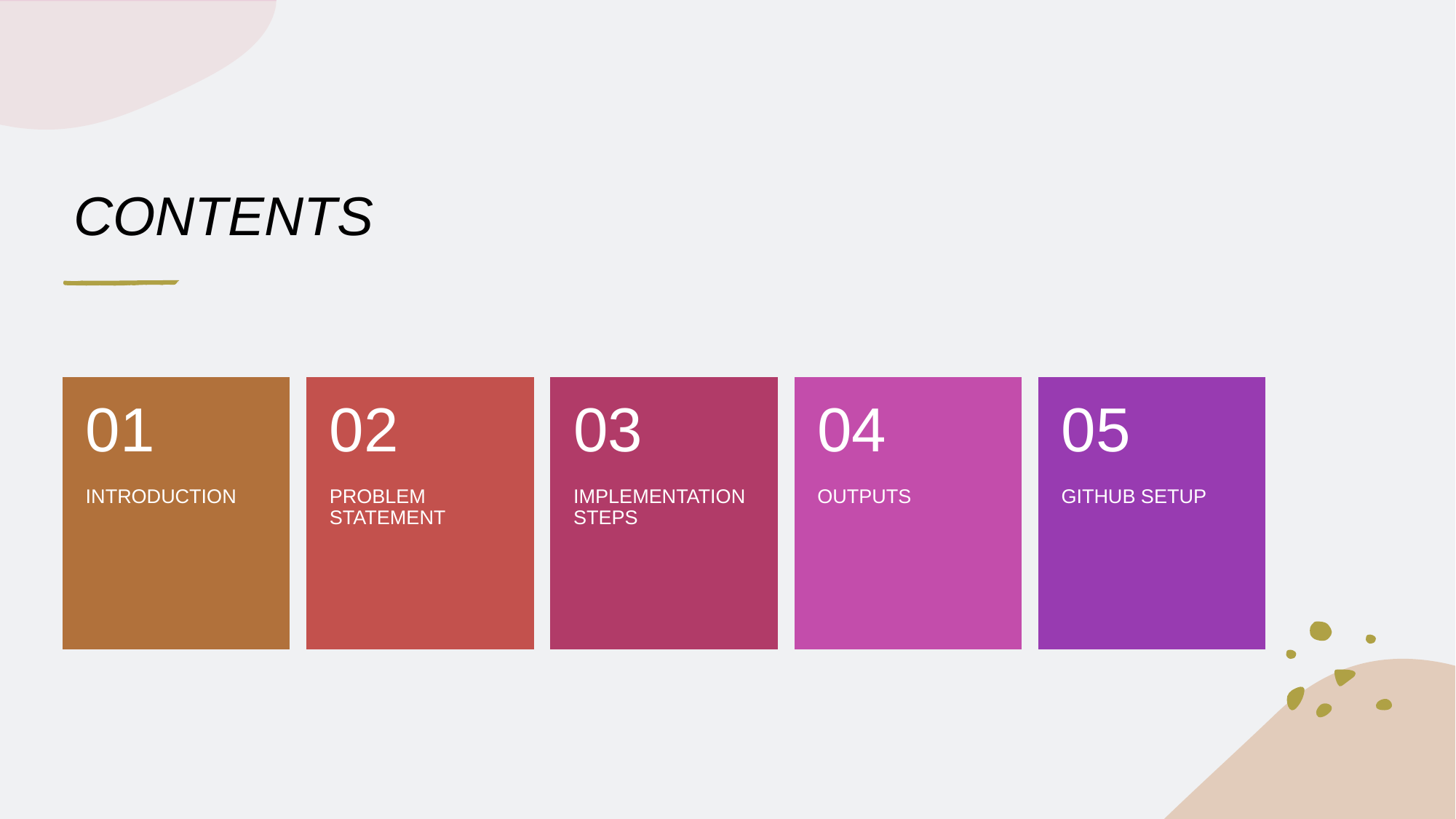

# CONTENTS

INTRODUCTION
01
PROBLEM STATEMENT
02
IMPLEMENTATION STEPS
03
OUTPUTS
04
GITHUB SETUP
05